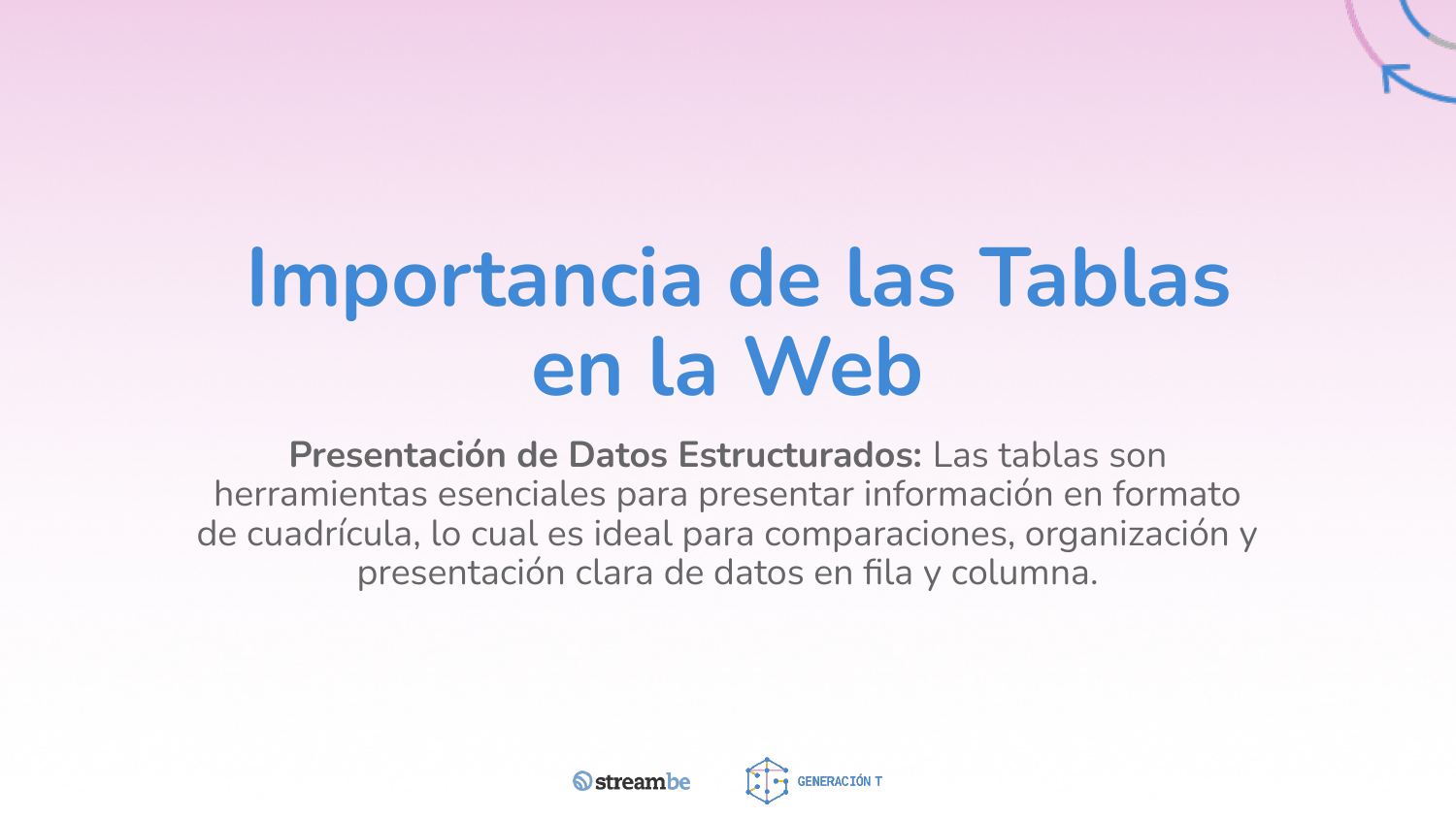

# Importancia de las Tablas en la Web
Presentación de Datos Estructurados: Las tablas son herramientas esenciales para presentar información en formato de cuadrícula, lo cual es ideal para comparaciones, organización y presentación clara de datos en fila y columna.